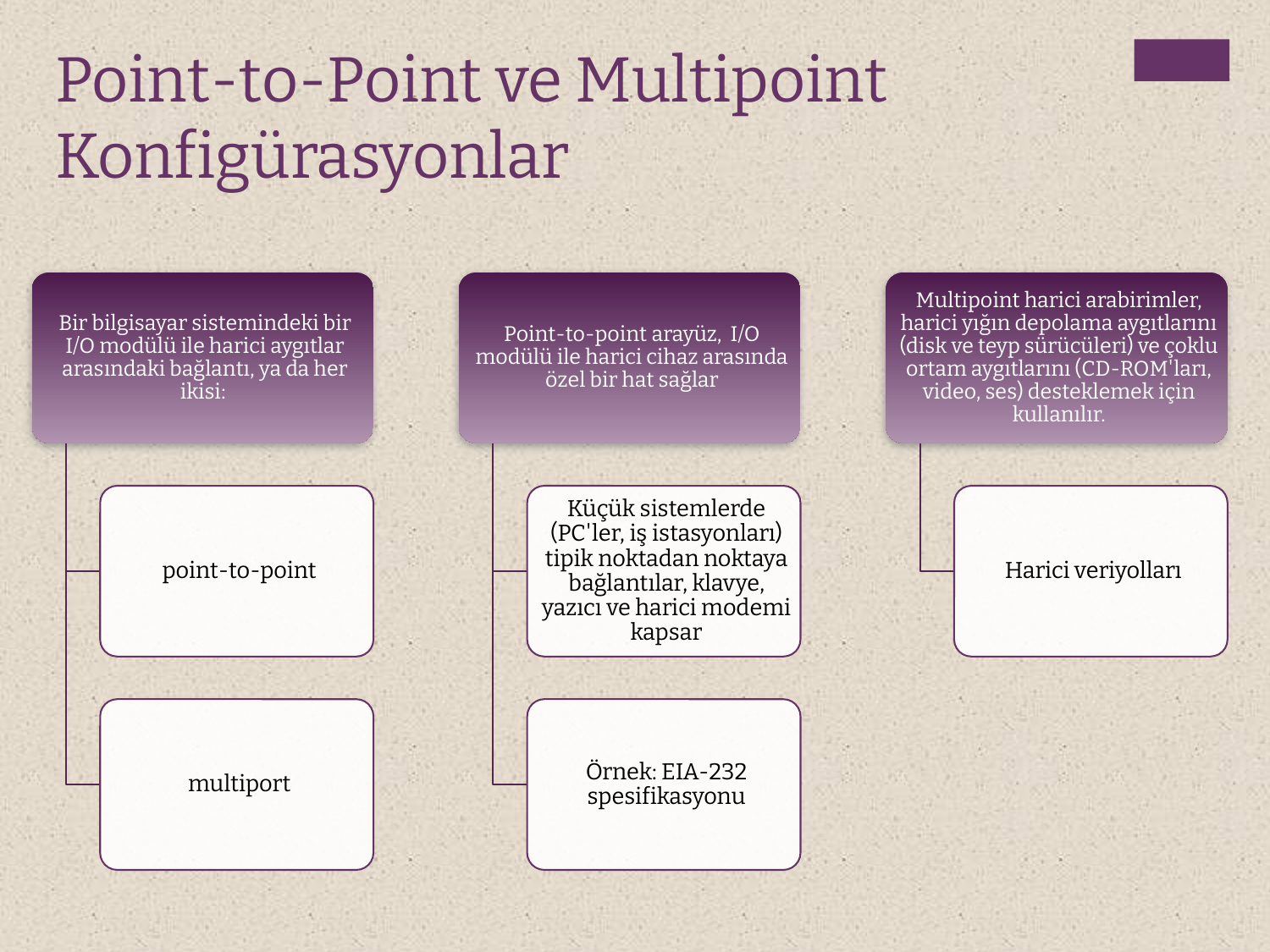

Point-to-Point ve Multipoint Konfigürasyonlar
Bir bilgisayar sistemindeki bir I/O modülü ile harici aygıtlar arasındaki bağlantı, ya da her ikisi:
point-to-point
multiport
Point-to-point arayüz,  I/O modülü ile harici cihaz arasında özel bir hat sağlar
Küçük sistemlerde (PC'ler, iş istasyonları) tipik noktadan noktaya bağlantılar, klavye, yazıcı ve harici modemi kapsar
Örnek: EIA-232 spesifikasyonu
Multipoint harici arabirimler, harici yığın depolama aygıtlarını (disk ve teyp sürücüleri) ve çoklu ortam aygıtlarını (CD-ROM'ları, video, ses) desteklemek için kullanılır.
Harici veriyolları